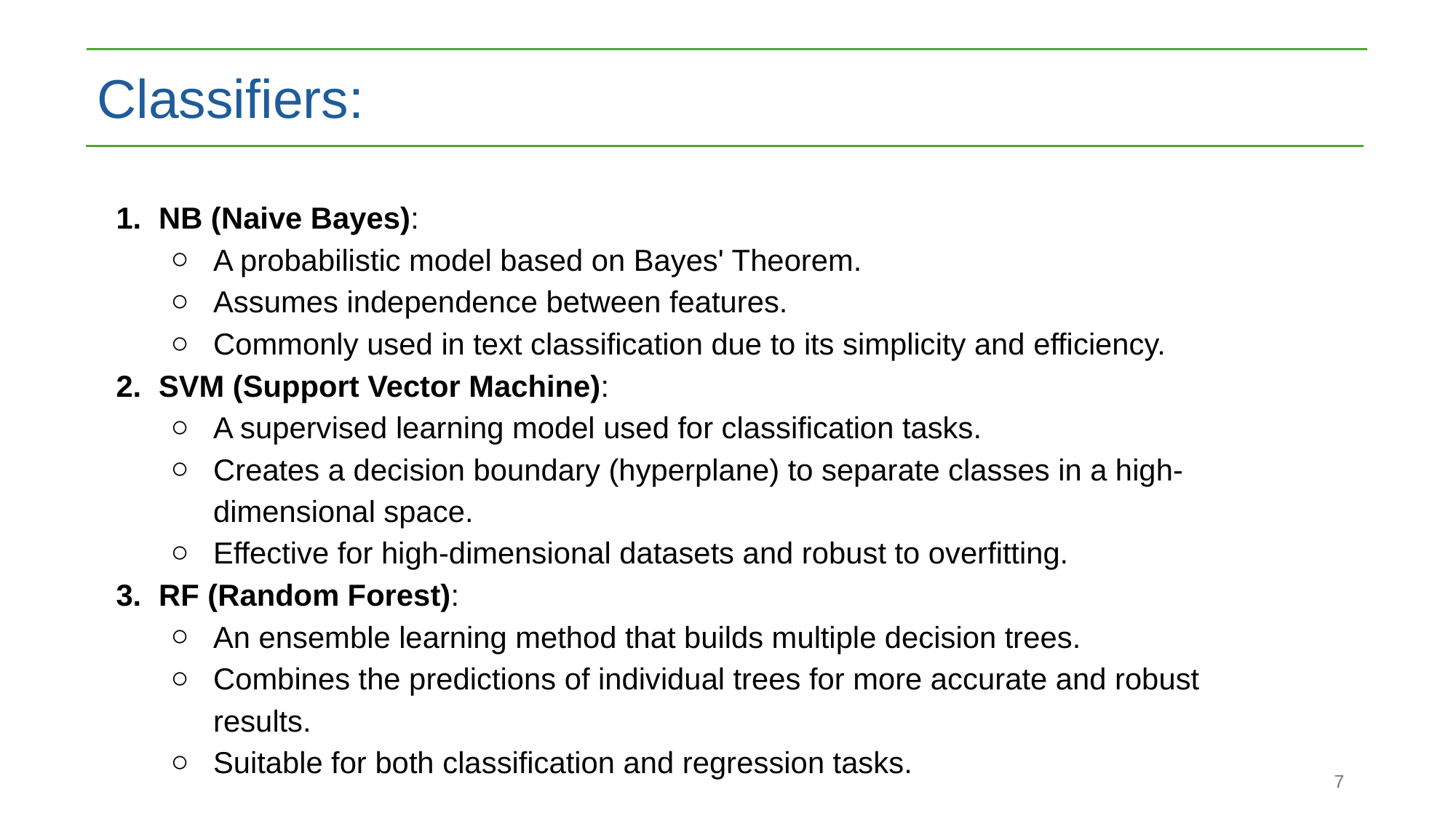

Classifiers:

NB (Naive Bayes):
A probabilistic model based on Bayes' Theorem.
Assumes independence between features.
Commonly used in text classification due to its simplicity and efficiency.
SVM (Support Vector Machine):
A supervised learning model used for classification tasks.
Creates a decision boundary (hyperplane) to separate classes in a high-dimensional space.
Effective for high-dimensional datasets and robust to overfitting.
RF (Random Forest):
An ensemble learning method that builds multiple decision trees.
Combines the predictions of individual trees for more accurate and robust results.
Suitable for both classification and regression tasks.
7